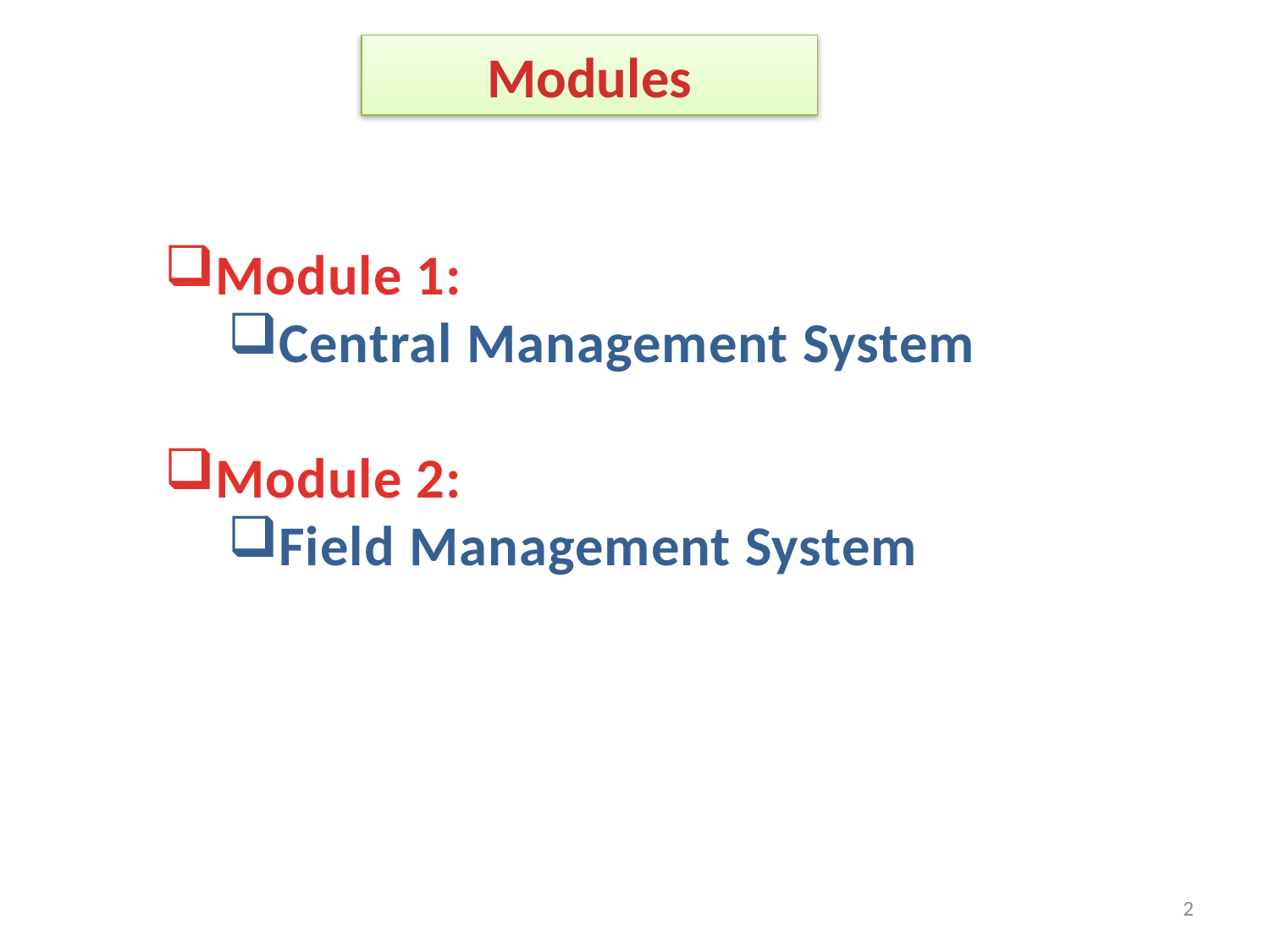

Modules
Module 1:
Central Management System

Module 2:
Field Management System
2